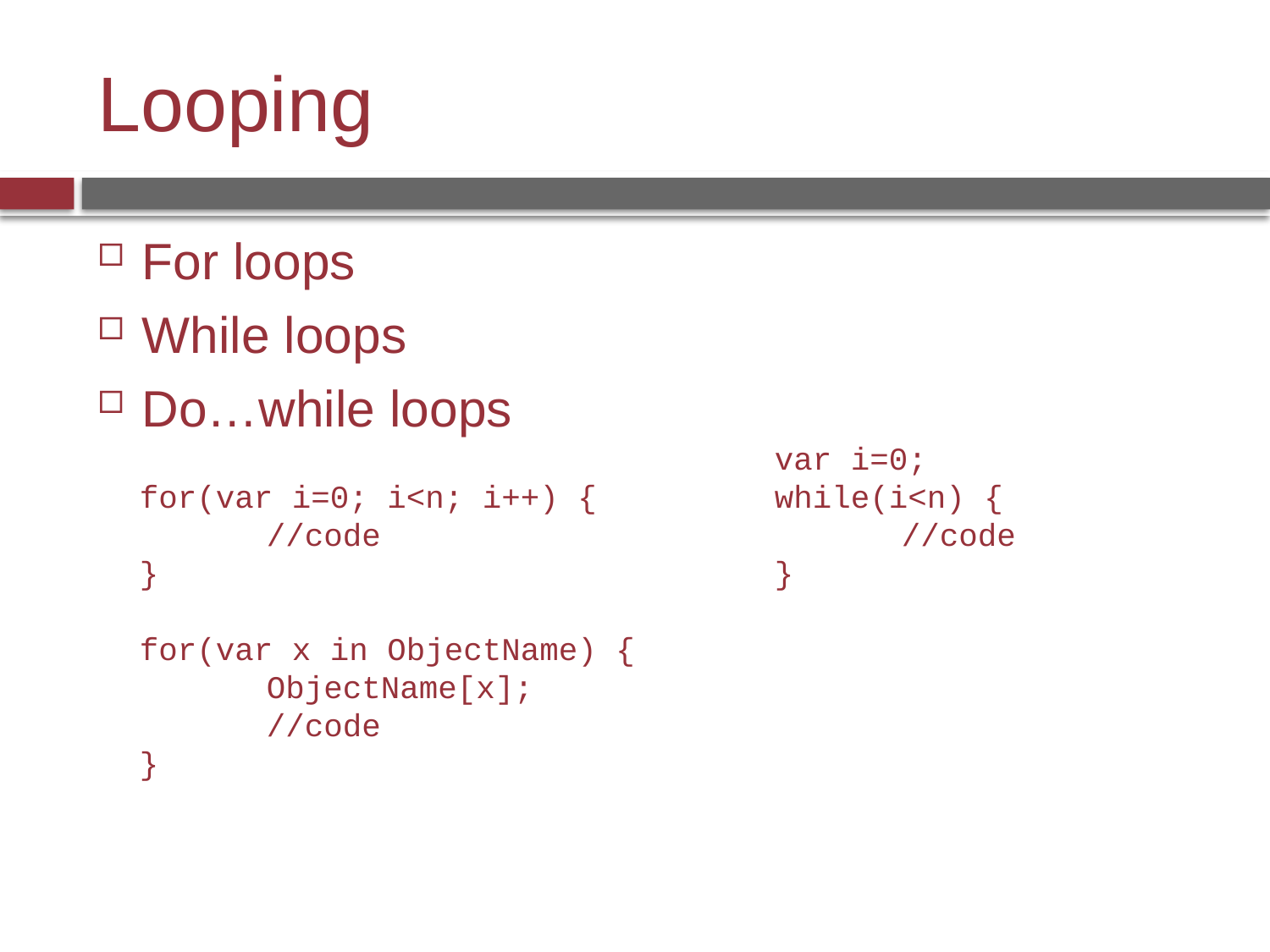

# Looping
For loops
While loops
Do…while loops
					var i=0;
for(var i=0; i<n; i++) {		while(i<n) {
	//code					//code
}					}

for(var x in ObjectName) {
	ObjectName[x];
	//code
}